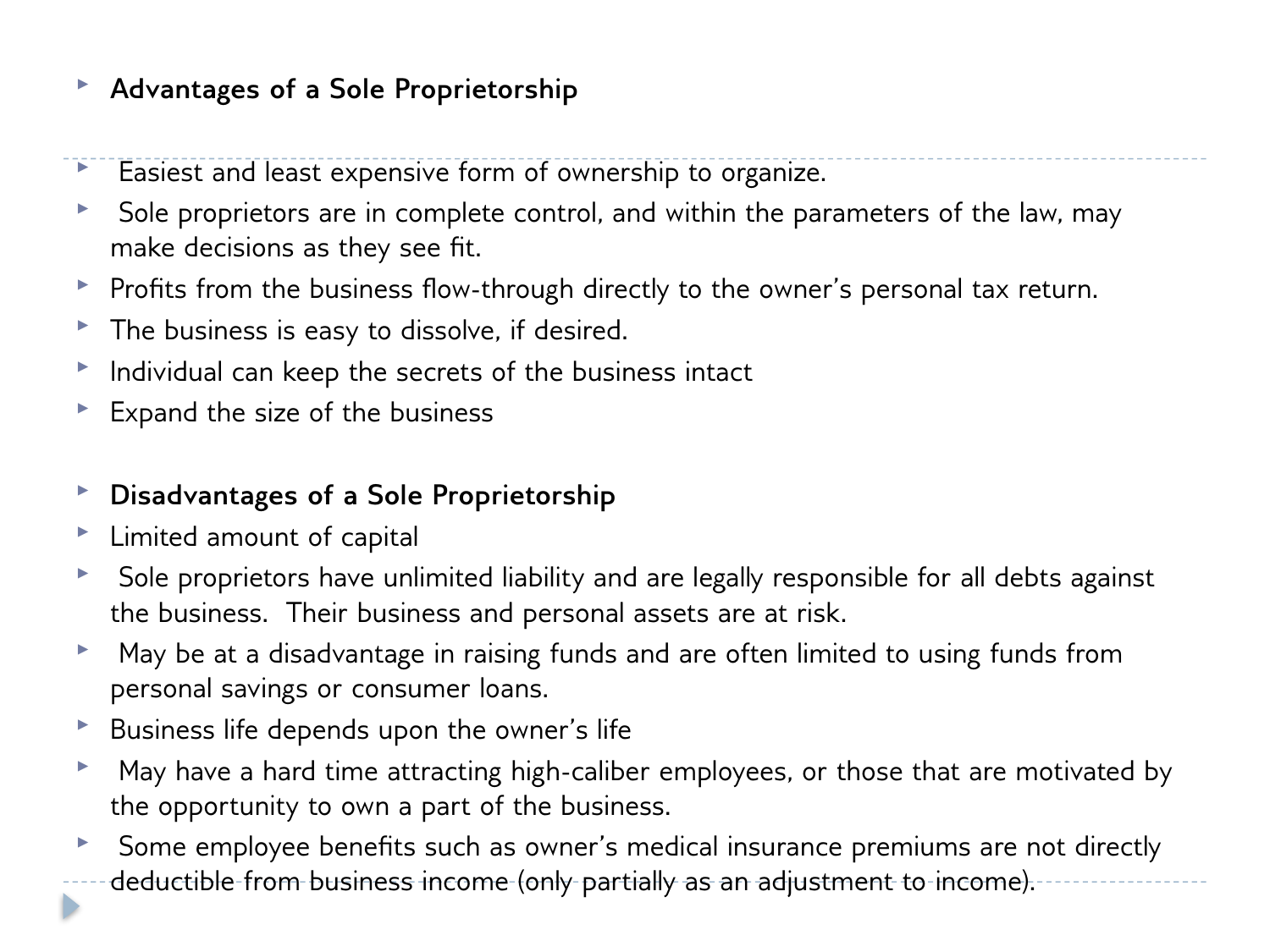

Advantages of a Sole Proprietorship

 Easiest and least expensive form of ownership to organize.
 Sole proprietors are in complete control, and within the parameters of the law, may make decisions as they see fit.
Profits from the business flow-through directly to the owner’s personal tax return.
The business is easy to dissolve, if desired.
Individual can keep the secrets of the business intact
Expand the size of the business

Disadvantages of a Sole Proprietorship
Limited amount of capital
 Sole proprietors have unlimited liability and are legally responsible for all debts against the business.  Their business and personal assets are at risk.
 May be at a disadvantage in raising funds and are often limited to using funds from personal savings or consumer loans.
Business life depends upon the owner’s life
 May have a hard time attracting high-caliber employees, or those that are motivated by the opportunity to own a part of the business.
 Some employee benefits such as owner’s medical insurance premiums are not directly deductible from business income (only partially as an adjustment to income).